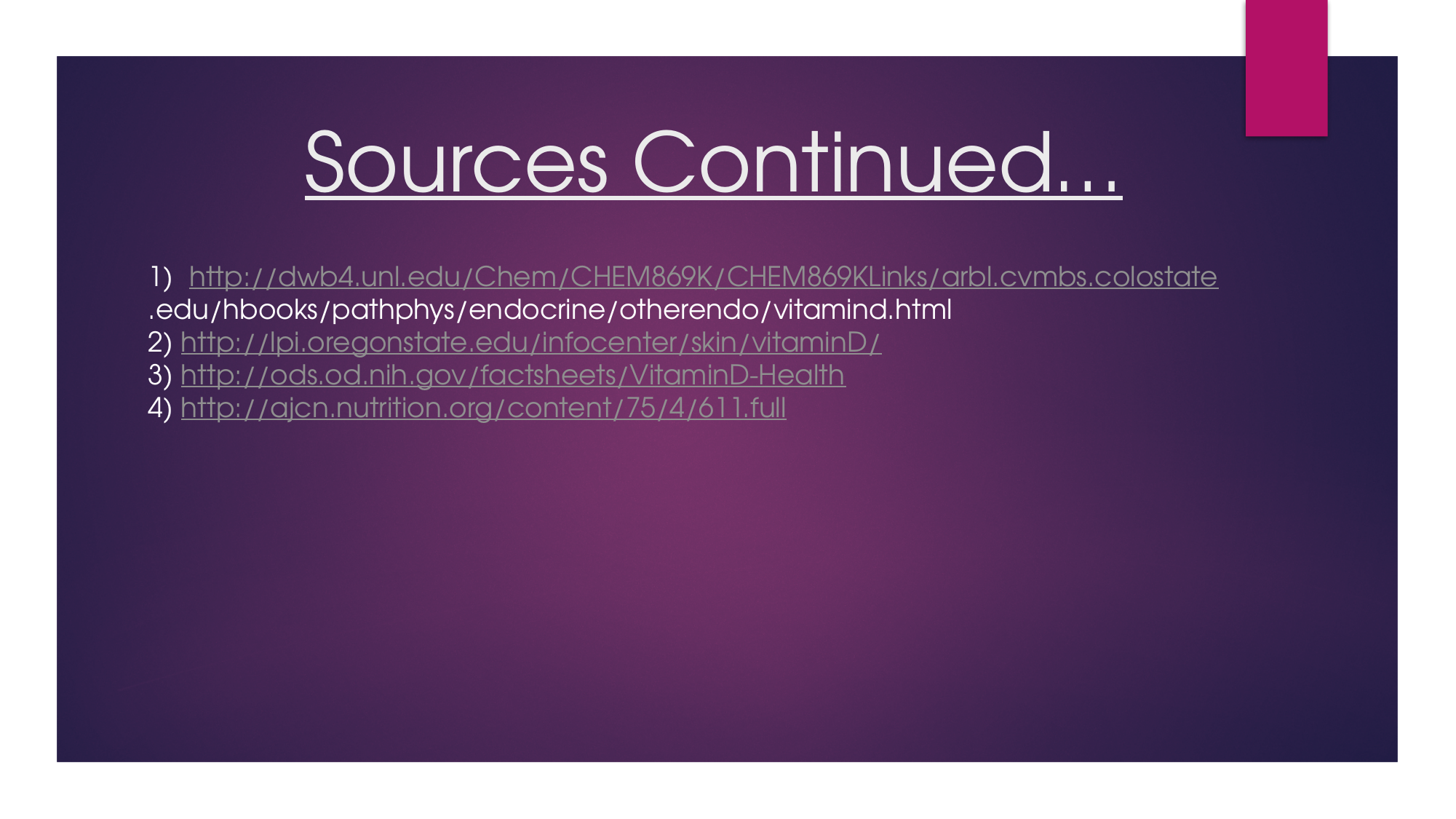

# Sources Continued…
http://dwb4.unl.edu/Chem/CHEM869K/CHEM869KLinks/arbl.cvmbs.colostate
.edu/hbooks/pathphys/endocrine/otherendo/vitamind.html
2) http://lpi.oregonstate.edu/infocenter/skin/vitaminD/
3) http://ods.od.nih.gov/factsheets/VitaminD-Health
4) http://ajcn.nutrition.org/content/75/4/611.full